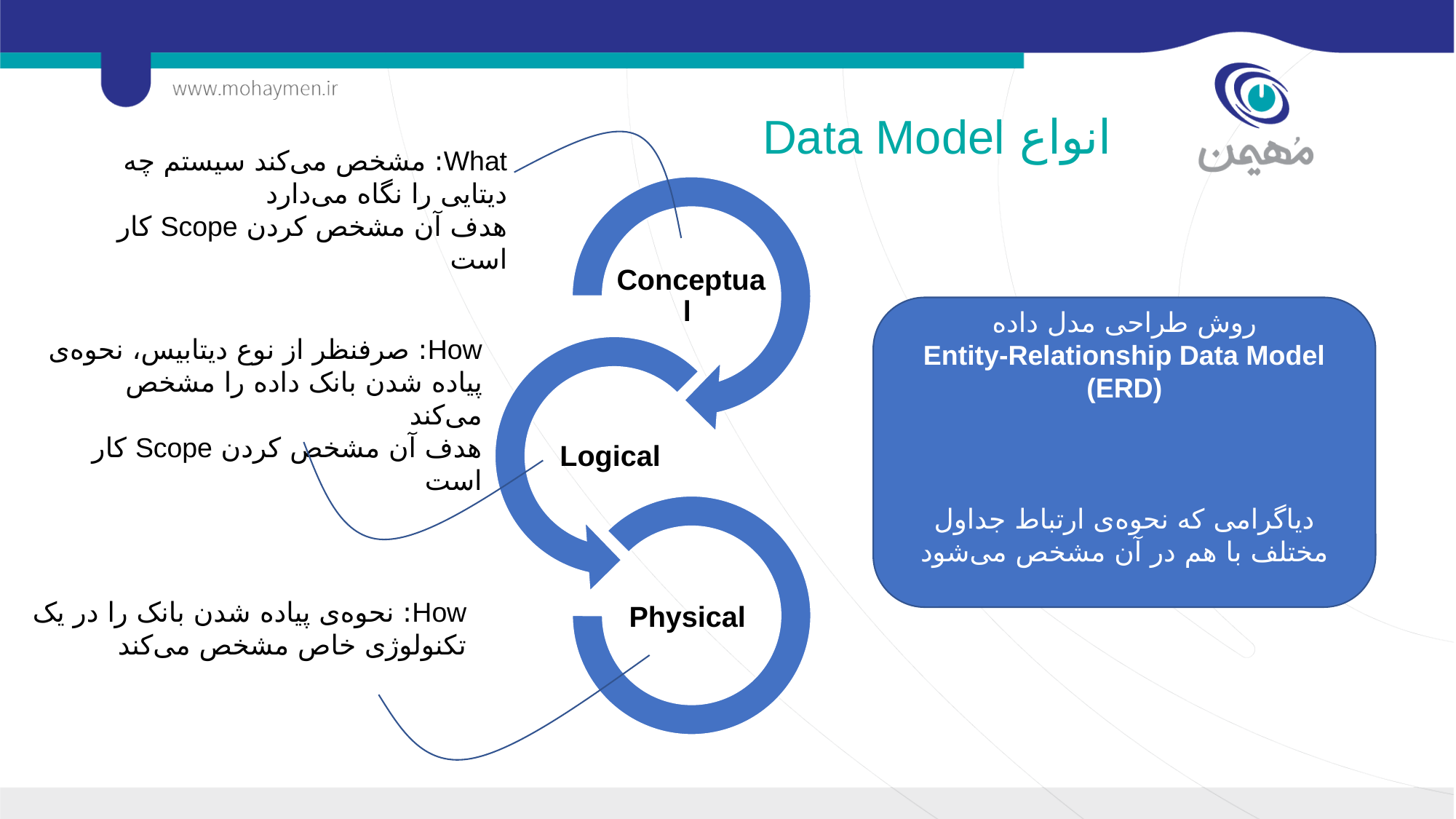

انواع Data Model

What: مشخص می‌کند سیستم چه دیتایی را نگاه می‌دارد
هدف آن مشخص کردن Scope کار است
Conceptual
Logical
Physical

روش طراحی مدل داده
Entity-Relationship Data Model (ERD)

دیاگرامی که نحوه‌ی ارتباط جداول مختلف با هم در آن مشخص می‌شود

How: صرفنظر از نوع دیتابیس، نحوه‌ی پیاده‌ شدن بانک داده را مشخص می‌کند
هدف آن مشخص کردن Scope کار است

How: نحوه‌ی پیاده‌ شدن بانک را در یک تکنولوژی خاص مشخص می‌کند